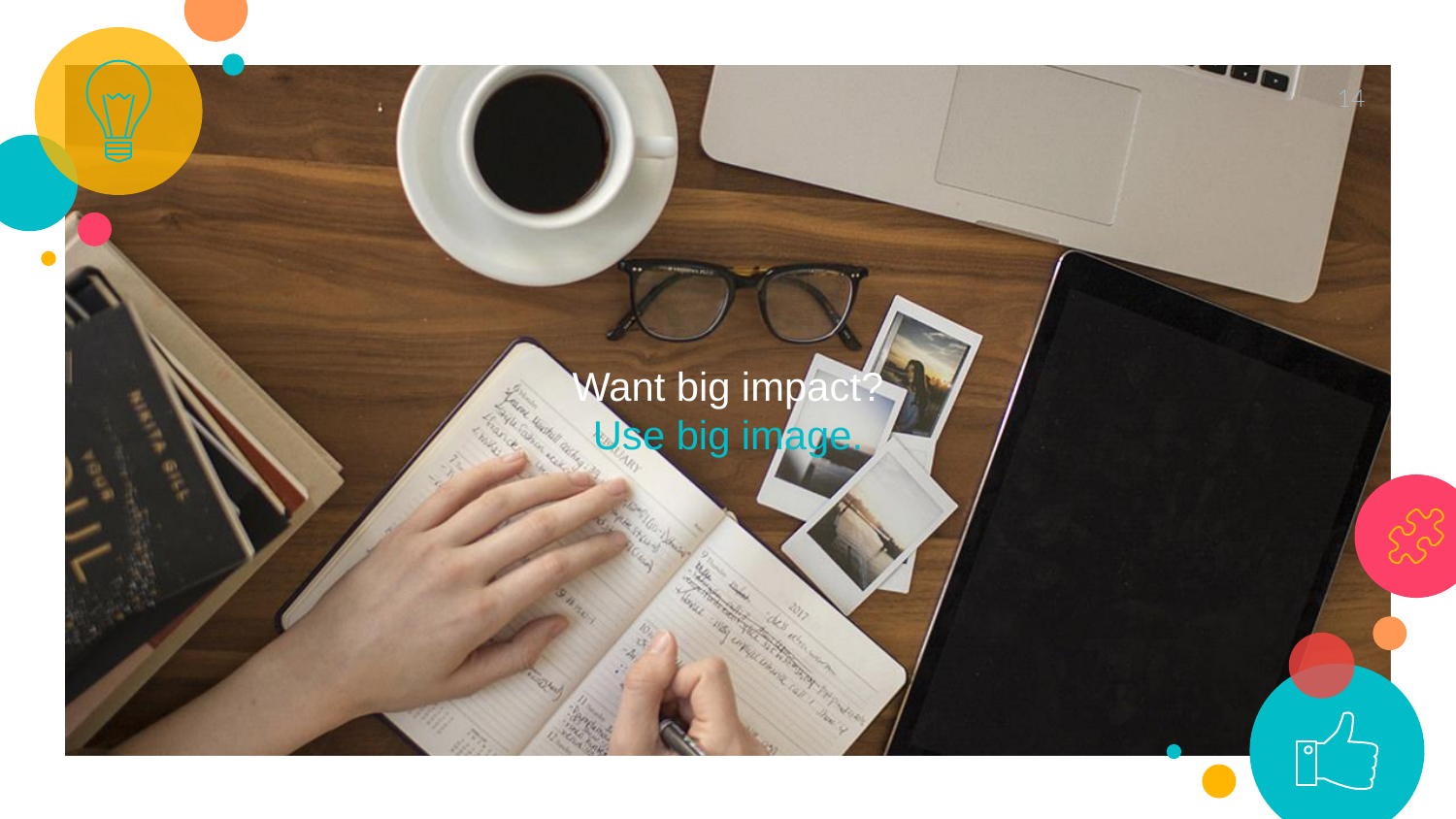

14
Want big impact?
Use big image.